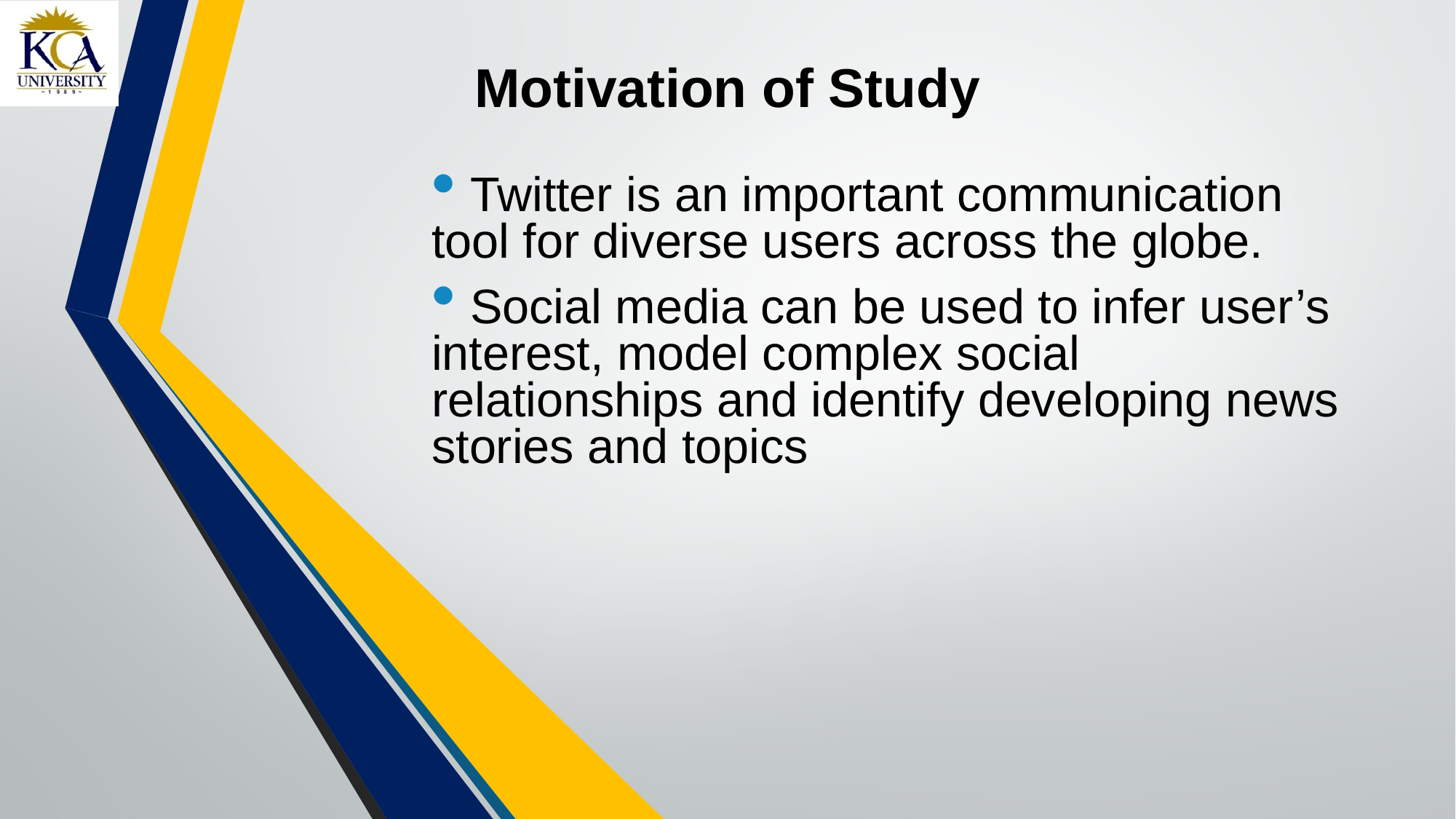

# Motivation of Study
 Twitter is an important communication tool for diverse users across the globe.
 Social media can be used to infer user’s interest, model complex social relationships and identify developing news stories and topics